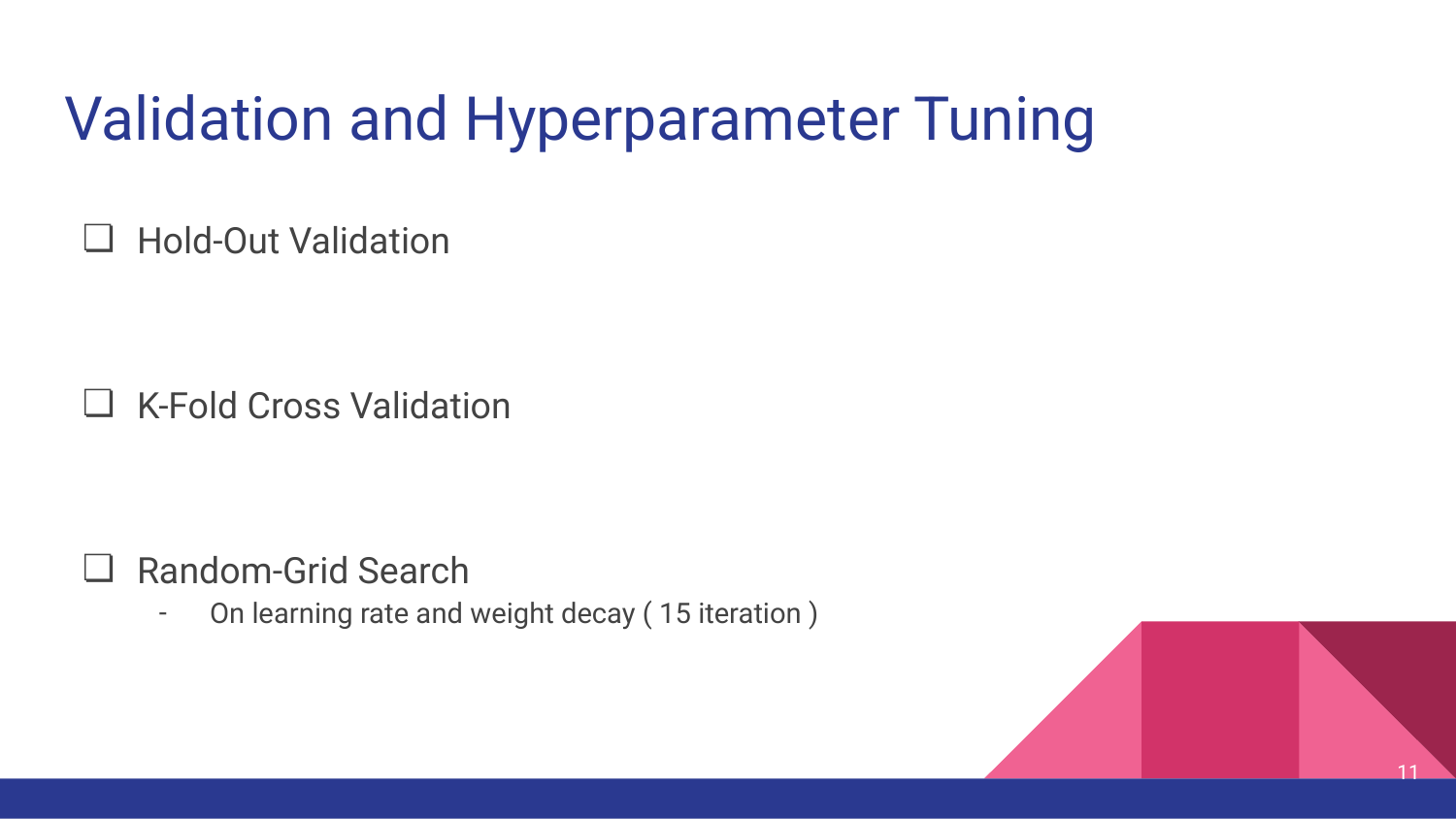

# Validation and Hyperparameter Tuning

Hold-Out Validation

K-Fold Cross Validation

Random-Grid Search
On learning rate and weight decay ( 15 iteration )

11